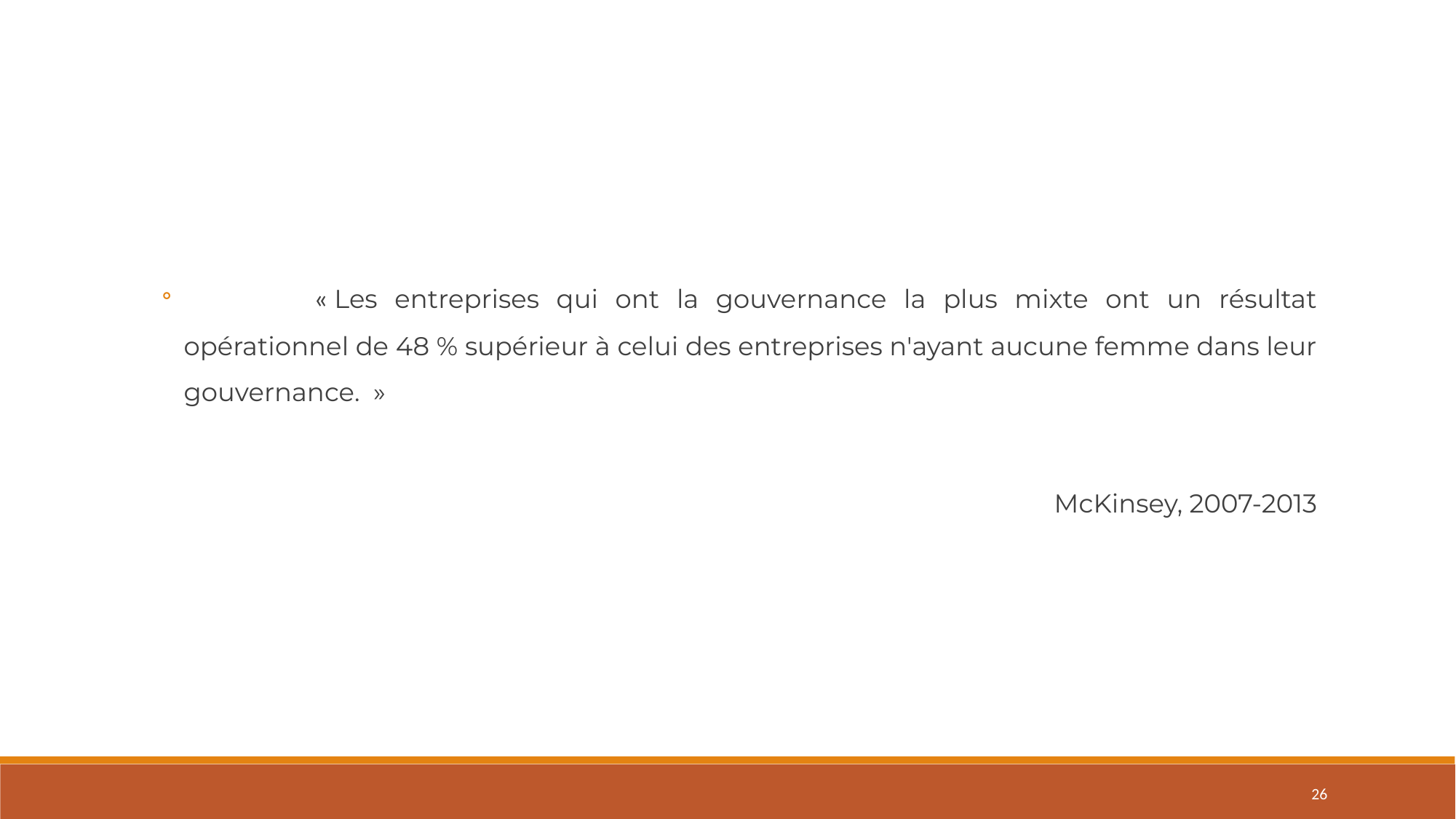

« Les entreprises qui ont la gouvernance la plus mixte ont un résultat opérationnel de 48 % supérieur à celui des entreprises n'ayant aucune femme dans leur gouvernance.  »

McKinsey, 2007-2013
26